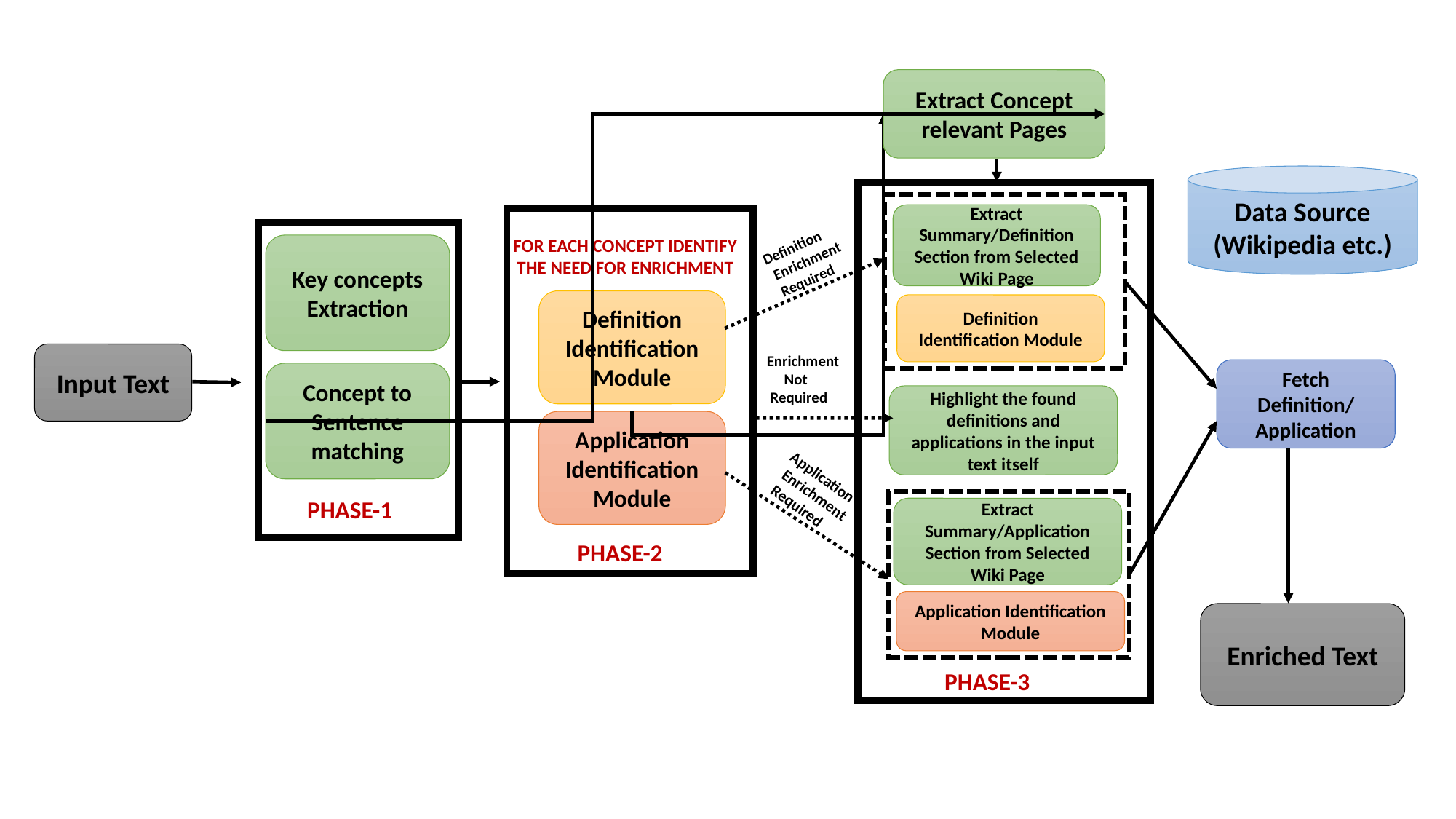

Extract Concept relevant Pages
Data Source (Wikipedia etc.)

Definition
 Enrichment
 Required

Extract Summary/Definition Section from Selected Wiki Page

FOR EACH CONCEPT IDENTIFY THE NEED FOR ENRICHMENT
Key concepts Extraction
Definition Identification Module
Definition Identification Module
Input Text
Enrichment
     Not
 Required
Fetch Definition/ Application
Concept to Sentence matching
Highlight the found definitions and applications in the input text itself
Application Identification Module
Application
 Enrichment
 Required
PHASE-1

Extract Summary/Application Section from Selected Wiki Page
PHASE-2
Application Identification Module
Enriched Text
PHASE-3